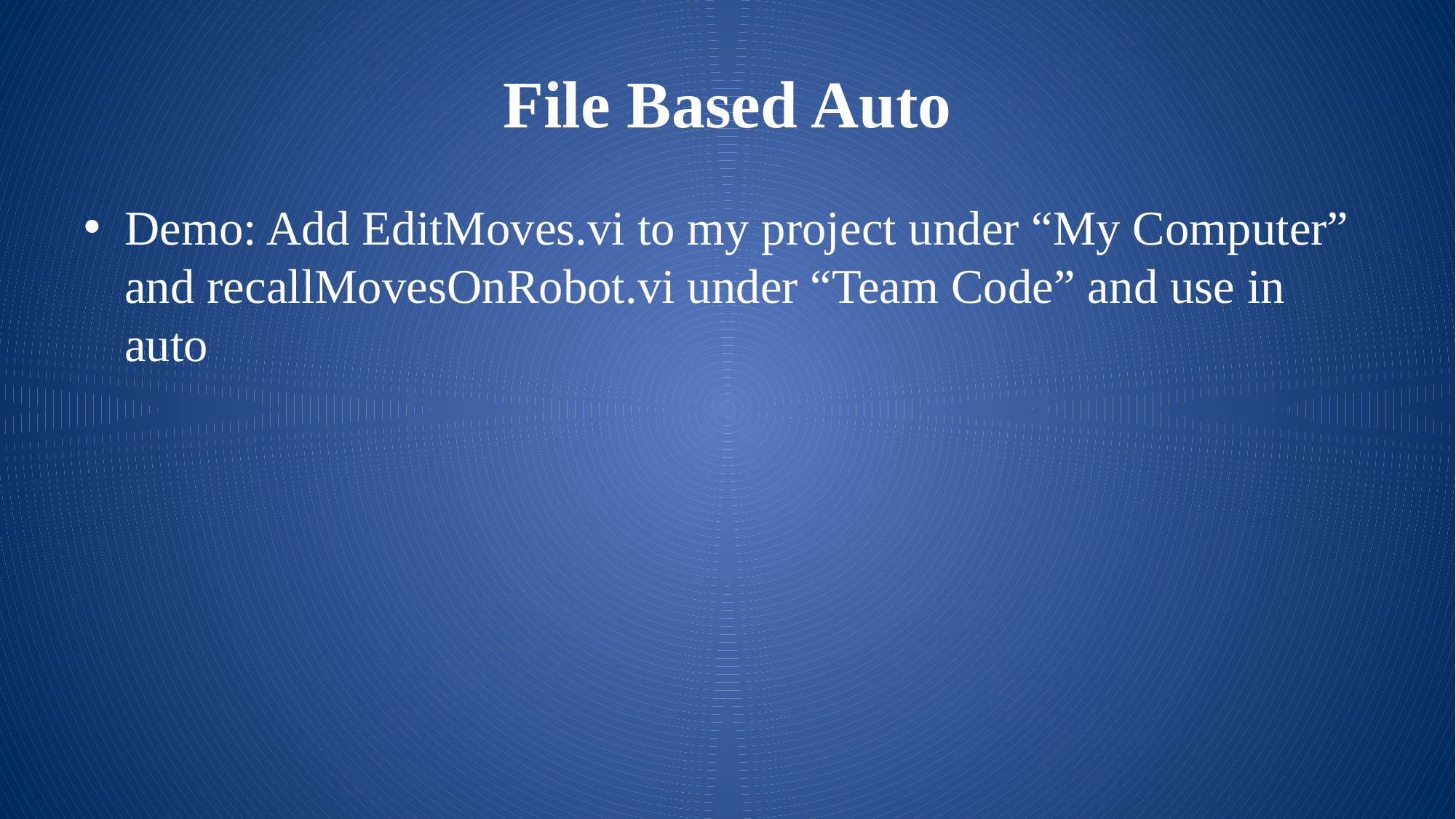

# File Based Auto
Demo: Add EditMoves.vi to my project under “My Computer” and recallMovesOnRobot.vi under “Team Code” and use in auto